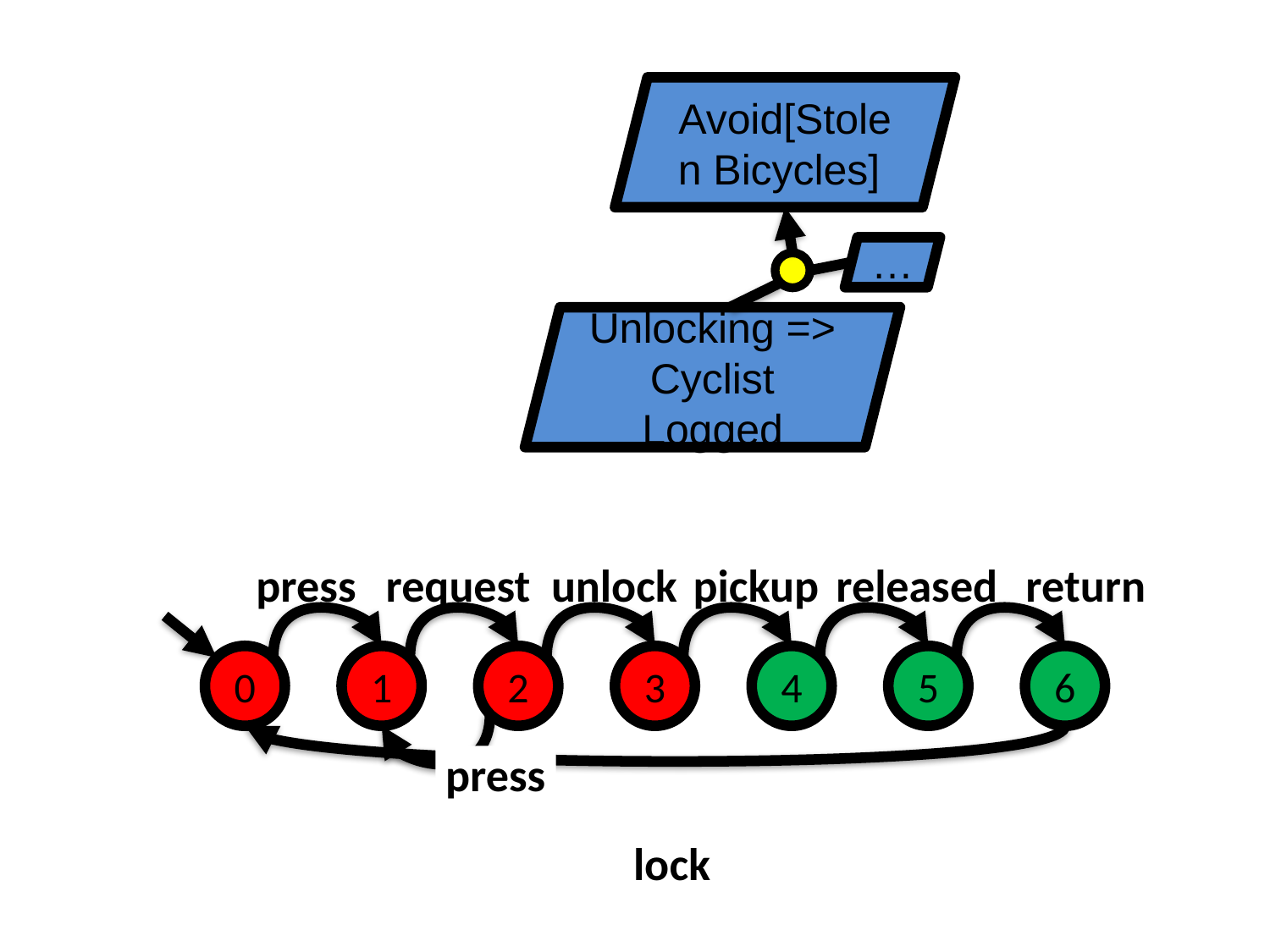

Avoid[Stolen Bicycles]
…

Unlocking => Cyclist Logged
press
request
unlock
pickup
released
return
0
1
2
3
4
5
6
press
lock